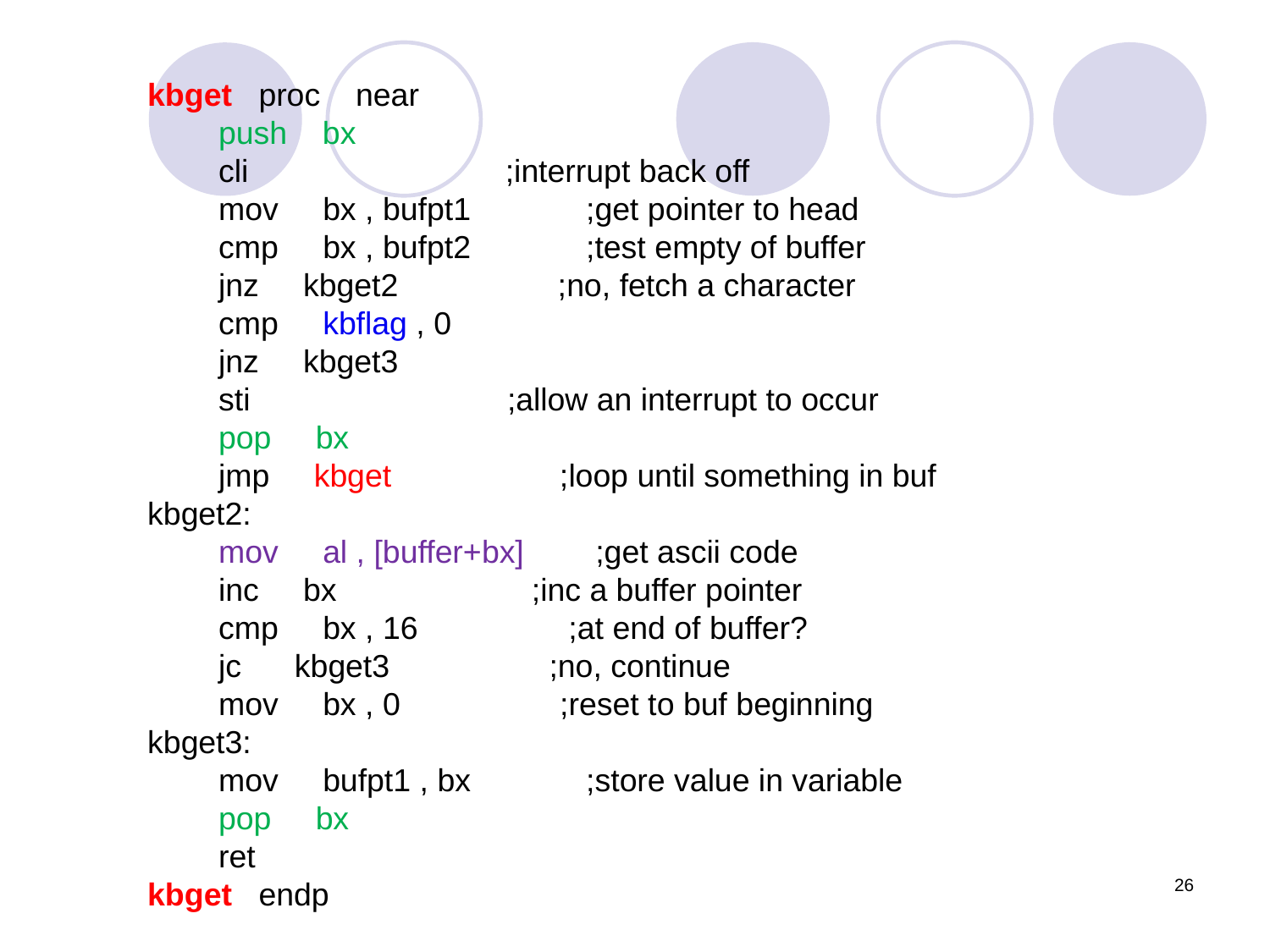

kbget   proc    near
        push    bx
        cli                             ;interrupt back off
        mov     bx , bufpt1             ;get pointer to head
        cmp     bx , bufpt2             ;test empty of buffer
        jnz     kbget2                  ;no, fetch a character
        cmp     kbflag , 0
        jnz     kbget3
        sti                             ;allow an interrupt to occur
        pop     bx
        jmp     kbget                   ;loop until something in buf
kbget2:
        mov     al , [buffer+bx]        ;get ascii code
        inc     bx                      ;inc a buffer pointer
        cmp     bx , 16                 ;at end of buffer?
        jc      kbget3                  ;no, continue
        mov     bx , 0                  ;reset to buf beginning
kbget3:
        mov     bufpt1 , bx             ;store value in variable
        pop     bx
        ret
kbget   endp
26